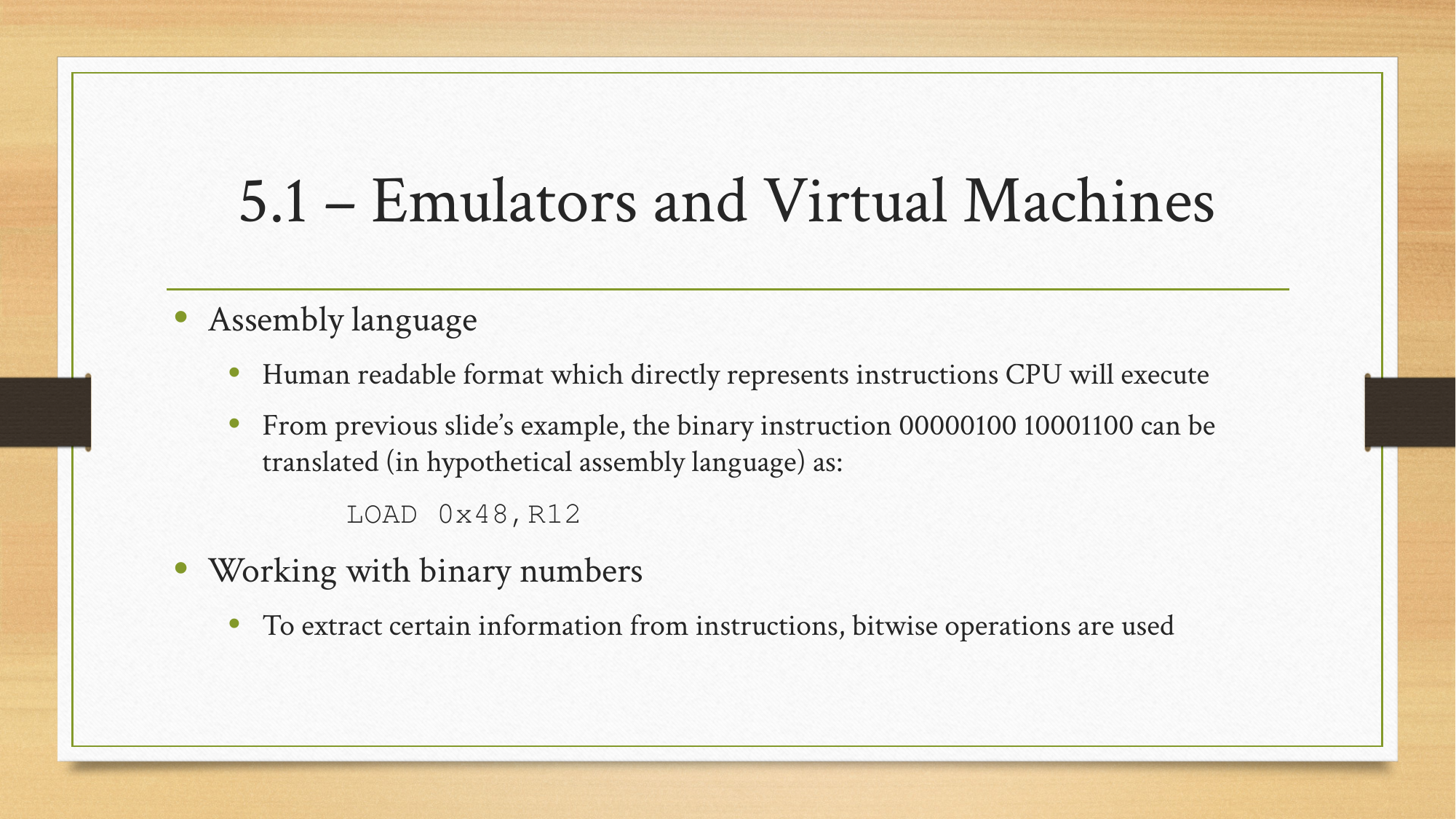

# 5.1 – Emulators and Virtual Machines
Assembly language
Human readable format which directly represents instructions CPU will execute
From previous slide’s example, the binary instruction 00000100 10001100 can be translated (in hypothetical assembly language) as:
	LOAD 0x48,R12
Working with binary numbers
To extract certain information from instructions, bitwise operations are used